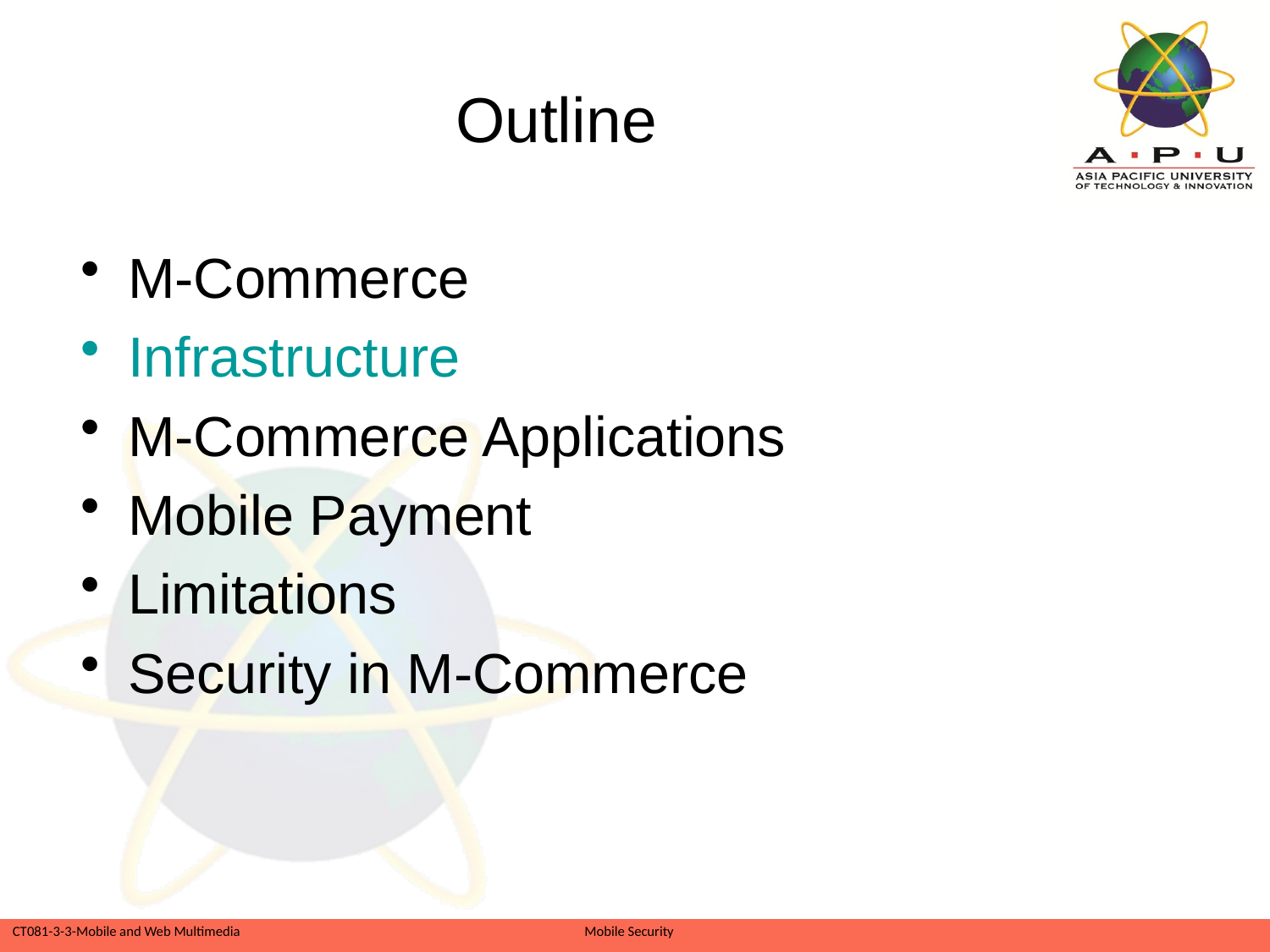

# Outline
M-Commerce
Infrastructure
M-Commerce Applications
Mobile Payment
Limitations
Security in M-Commerce